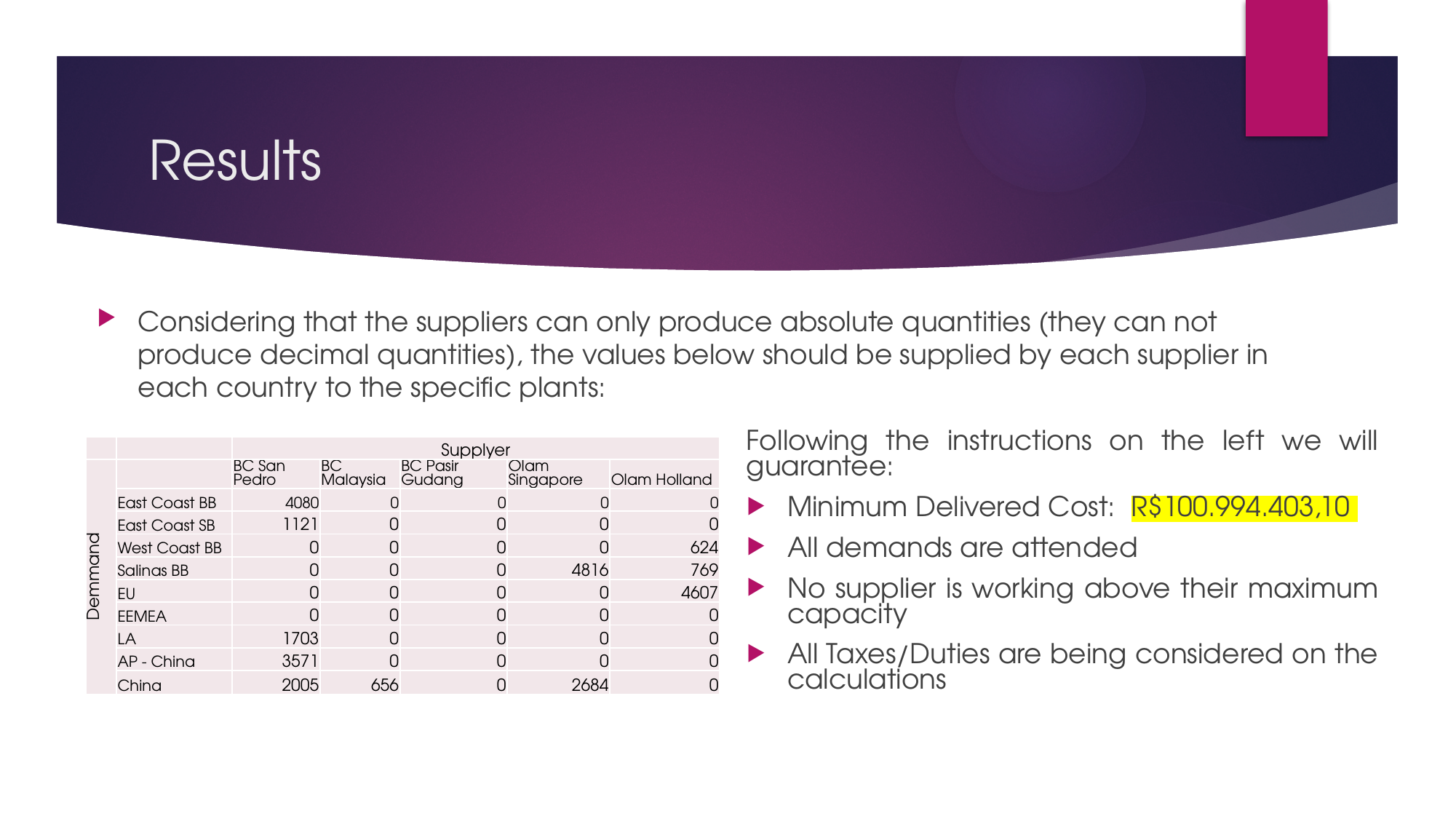

# Results
Considering that the suppliers can only produce absolute quantities (they can not produce decimal quantities), the values below should be supplied by each supplier in each country to the specific plants:
Following the instructions on the left we will guarantee:
Minimum Delivered Cost:  R$100.994.403,10
All demands are attended
No supplier is working above their maximum capacity
All Taxes/Duties are being considered on the calculations
|  |  | Supplyer |  |  |  |  |
| --- | --- | --- | --- | --- | --- | --- |
| Demmand |  | BC San Pedro | BC Malaysia | BC Pasir Gudang | Olam Singapore | Olam Holland |
|  | East Coast BB | 4080 | 0 | 0 | 0 | 0 |
|  | East Coast SB | 1121 | 0 | 0 | 0 | 0 |
|  | West Coast BB | 0 | 0 | 0 | 0 | 624 |
|  | Salinas BB | 0 | 0 | 0 | 4816 | 769 |
|  | EU | 0 | 0 | 0 | 0 | 4607 |
|  | EEMEA | 0 | 0 | 0 | 0 | 0 |
|  | LA | 1703 | 0 | 0 | 0 | 0 |
|  | AP - China | 3571 | 0 | 0 | 0 | 0 |
|  | China | 2005 | 656 | 0 | 2684 | 0 |